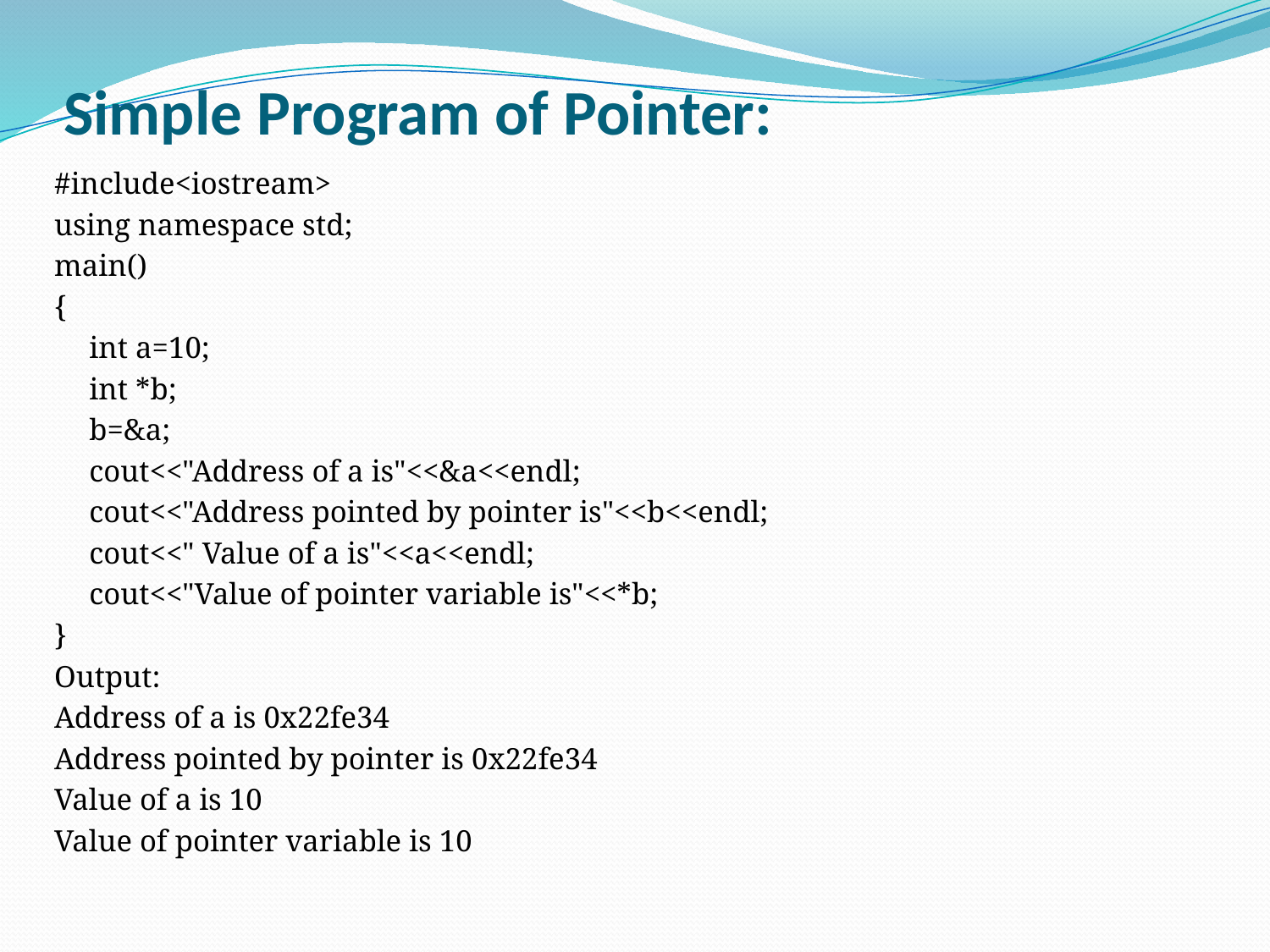

# Simple Program of Pointer:
#include<iostream>
using namespace std;
main()
{
	int a=10;
	int *b;
	b=&a;
	cout<<"Address of a is"<<&a<<endl;
	cout<<"Address pointed by pointer is"<<b<<endl;
	cout<<" Value of a is"<<a<<endl;
	cout<<"Value of pointer variable is"<<*b;
}
Output:
Address of a is 0x22fe34
Address pointed by pointer is 0x22fe34
Value of a is 10
Value of pointer variable is 10